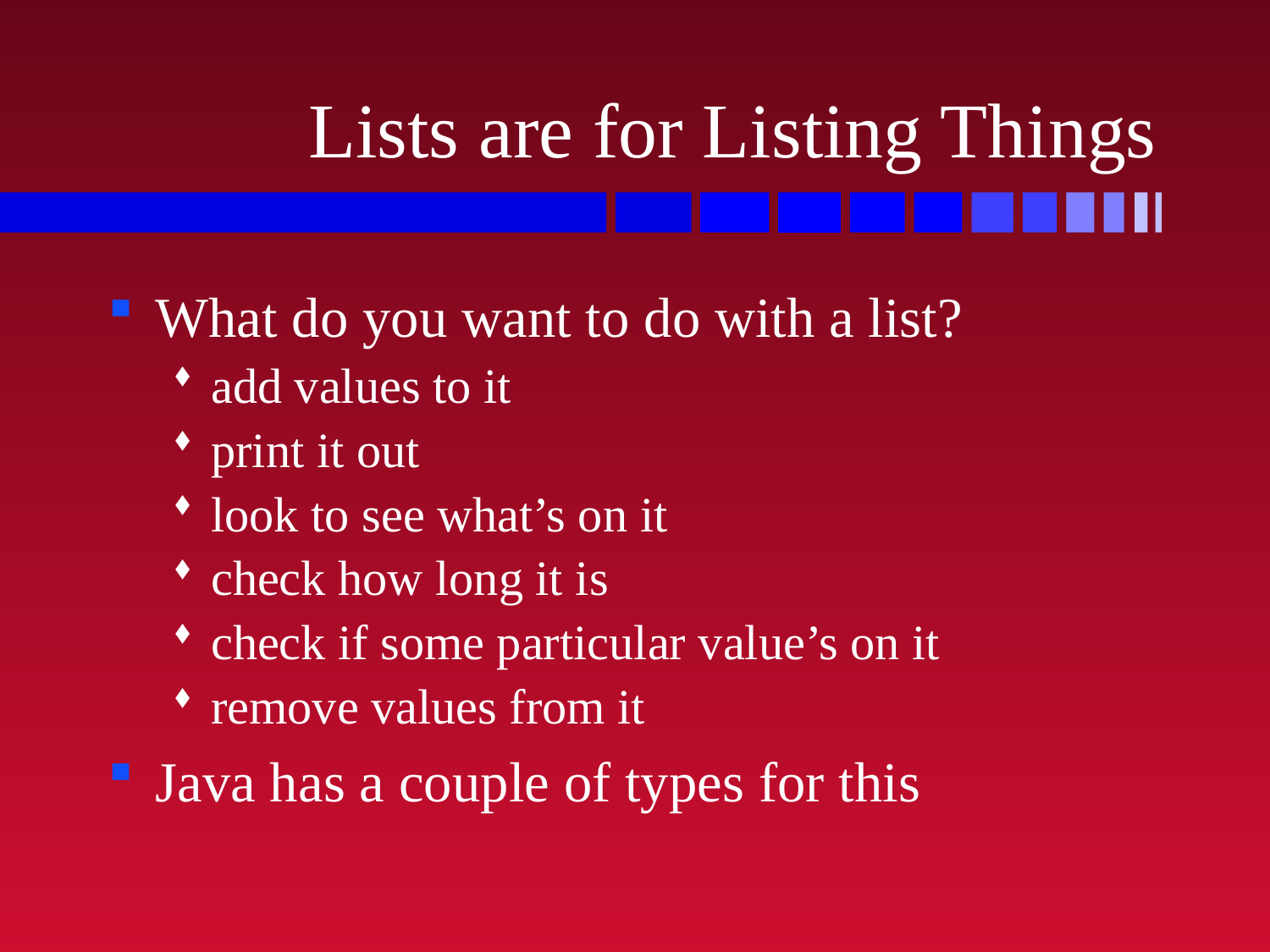

# Lists are for Listing Things
What do you want to do with a list?
add values to it
print it out
look to see what’s on it
check how long it is
check if some particular value’s on it
remove values from it
Java has a couple of types for this